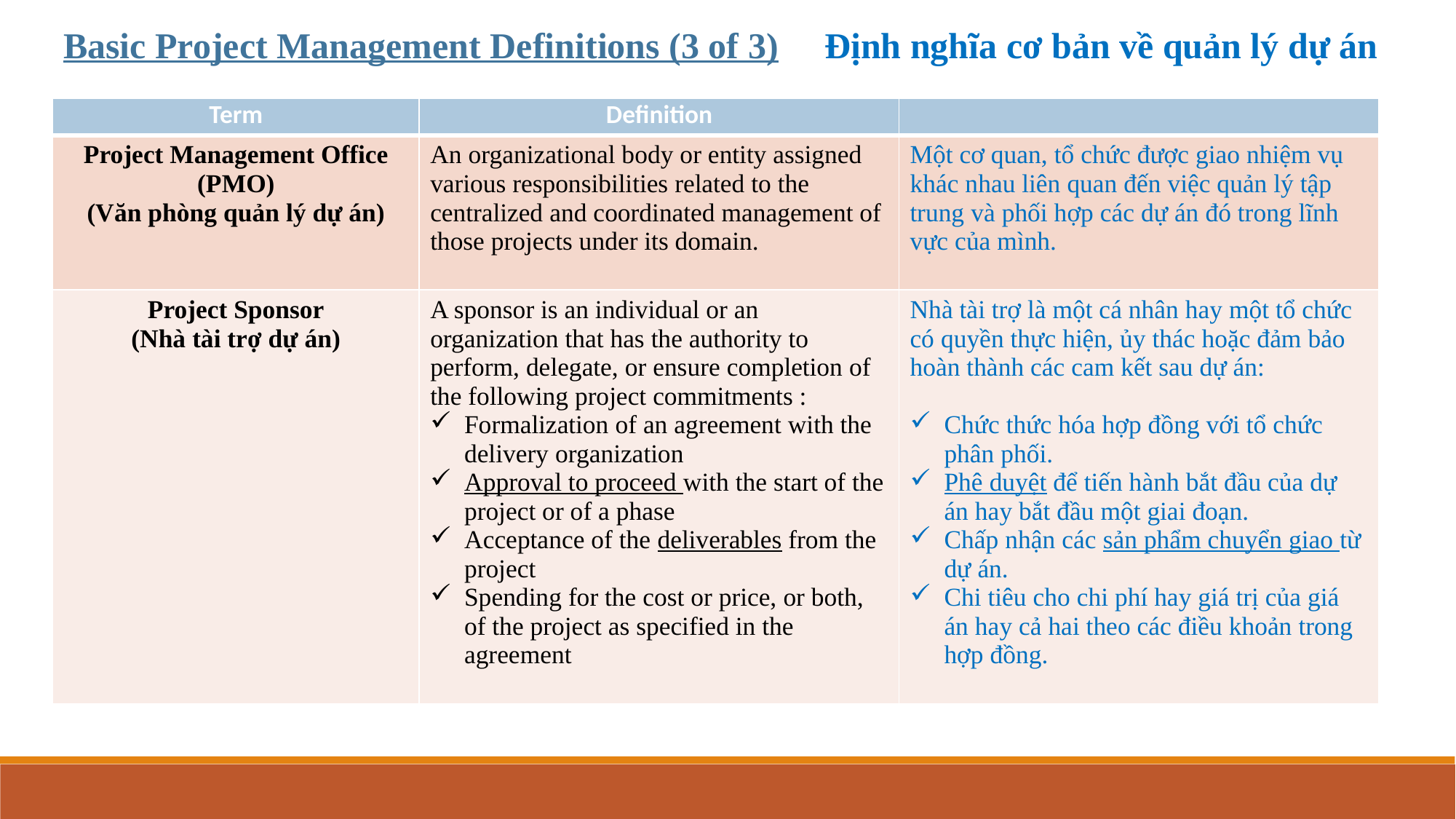

Basic Project Management Definitions (3 of 3)     Định nghĩa cơ bản về quản lý dự án
| Term | Definition |  |
| --- | --- | --- |
| Project Management Office (PMO) (Văn phòng quản lý dự án) | An organizational body or entity assigned various responsibilities related to the centralized and coordinated management of those projects under its domain. | Một cơ quan, tổ chức được giao nhiệm vụ khác nhau liên quan đến việc quản lý tập trung và phối hợp các dự án đó trong lĩnh vực của mình. |
| Project Sponsor (Nhà tài trợ dự án) | A sponsor is an individual or an organization that has the authority to perform, delegate, or ensure completion of the following project commitments : Formalization of an agreement with the delivery organization Approval to proceed with the start of the project or of a phase Acceptance of the deliverables from the project Spending for the cost or price, or both, of the project as specified in the agreement | Nhà tài trợ là một cá nhân hay một tổ chức có quyền thực hiện, ủy thác hoặc đảm bảo hoàn thành các cam kết sau dự án: Chức thức hóa hợp đồng với tổ chức phân phối. Phê duyệt để tiến hành bắt đầu của dự án hay bắt đầu một giai đoạn. Chấp nhận các sản phẩm chuyển giao từ dự án. Chi tiêu cho chi phí hay giá trị của giá án hay cả hai theo các điều khoản trong hợp đồng. |